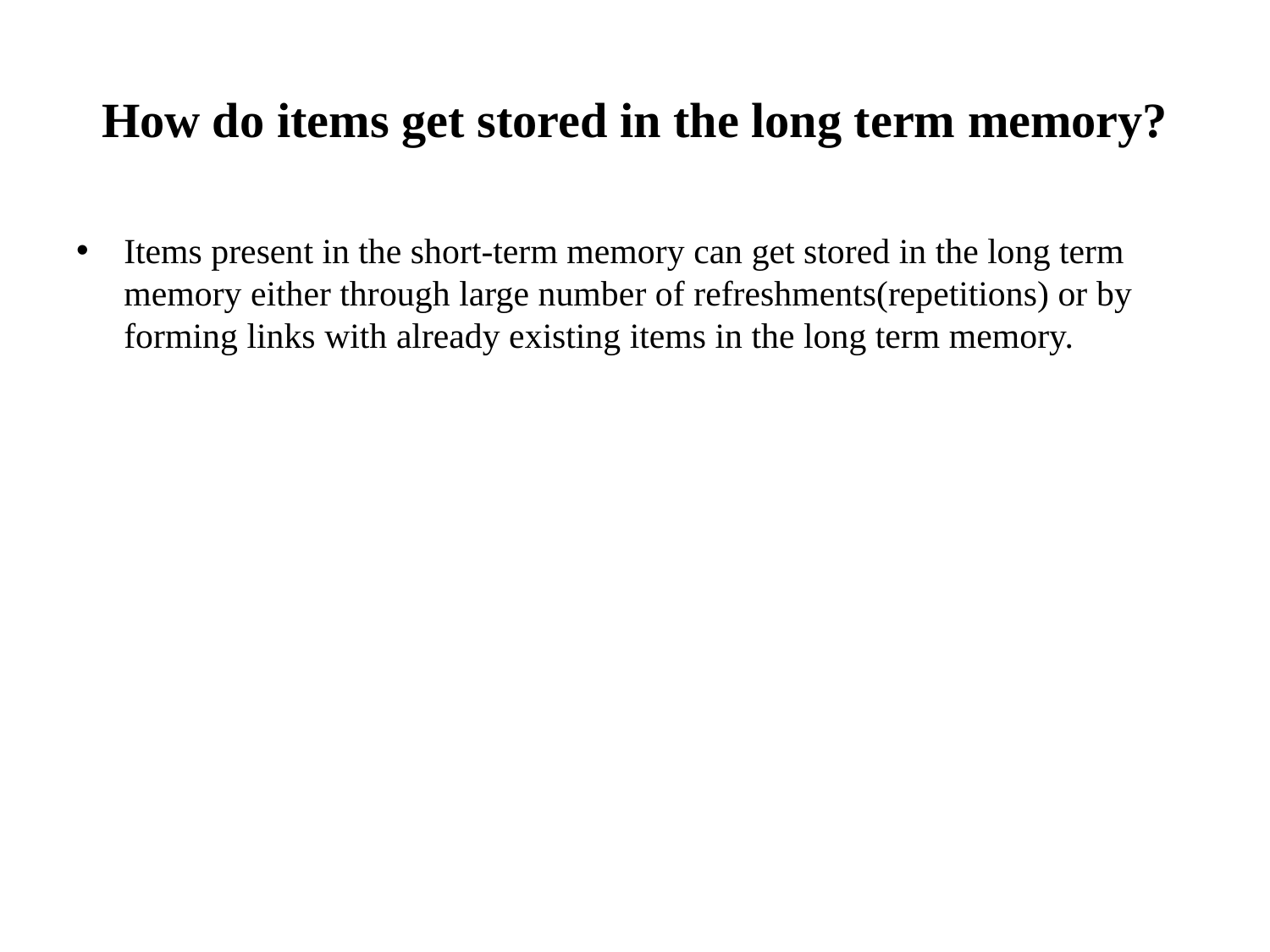

# How do items get stored in the long term memory?
Items present in the short-term memory can get stored in the long term memory either through large number of refreshments(repetitions) or by forming links with already existing items in the long term memory.